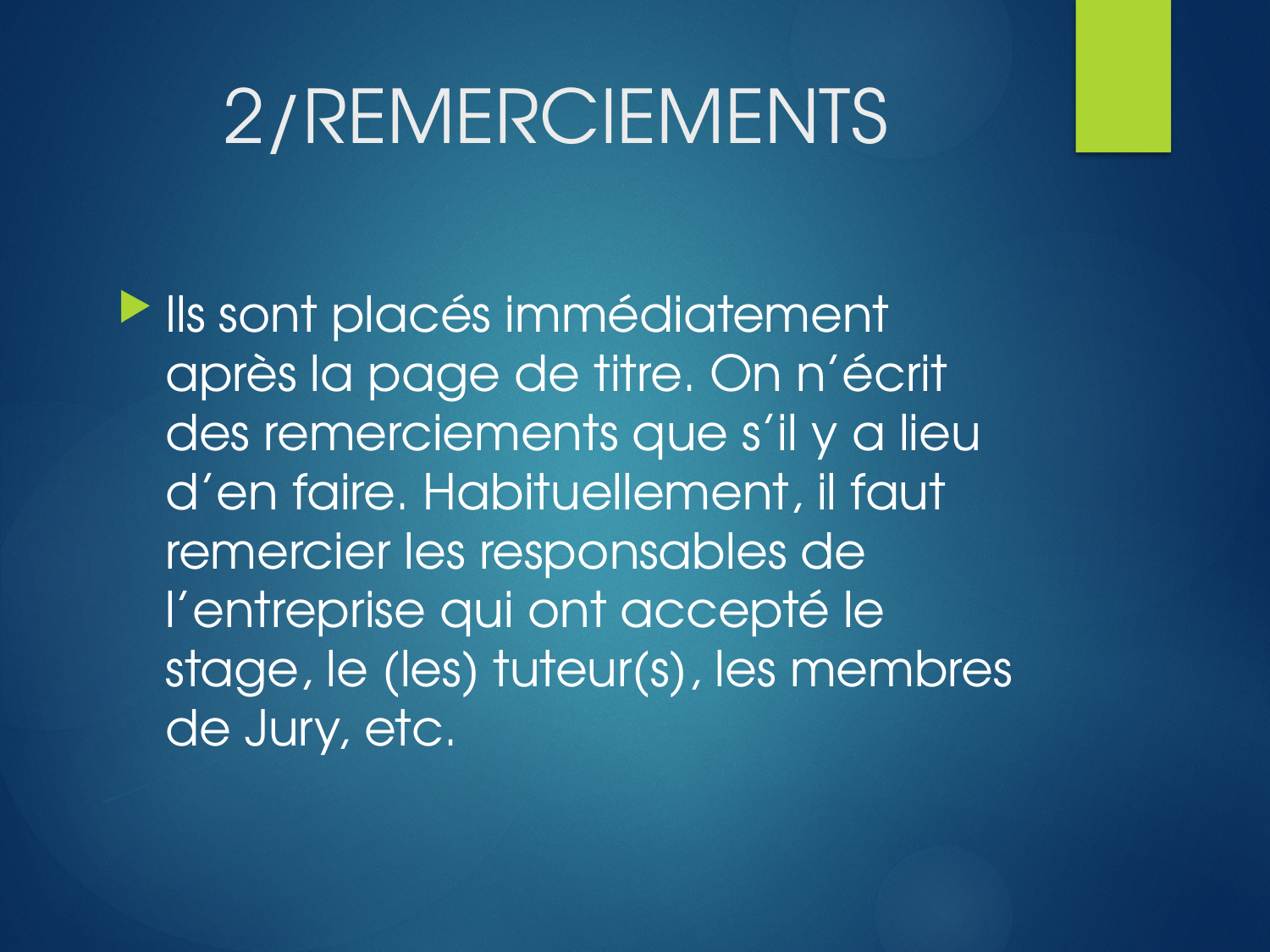

# 2/REMERCIEMENTS

Ils sont placés immédiatement après la page de titre. On n’écrit des remerciements que s’il y a lieu d’en faire. Habituellement, il faut remercier les responsables de l’entreprise qui ont accepté le stage, le (les) tuteur(s), les membres de Jury, etc.